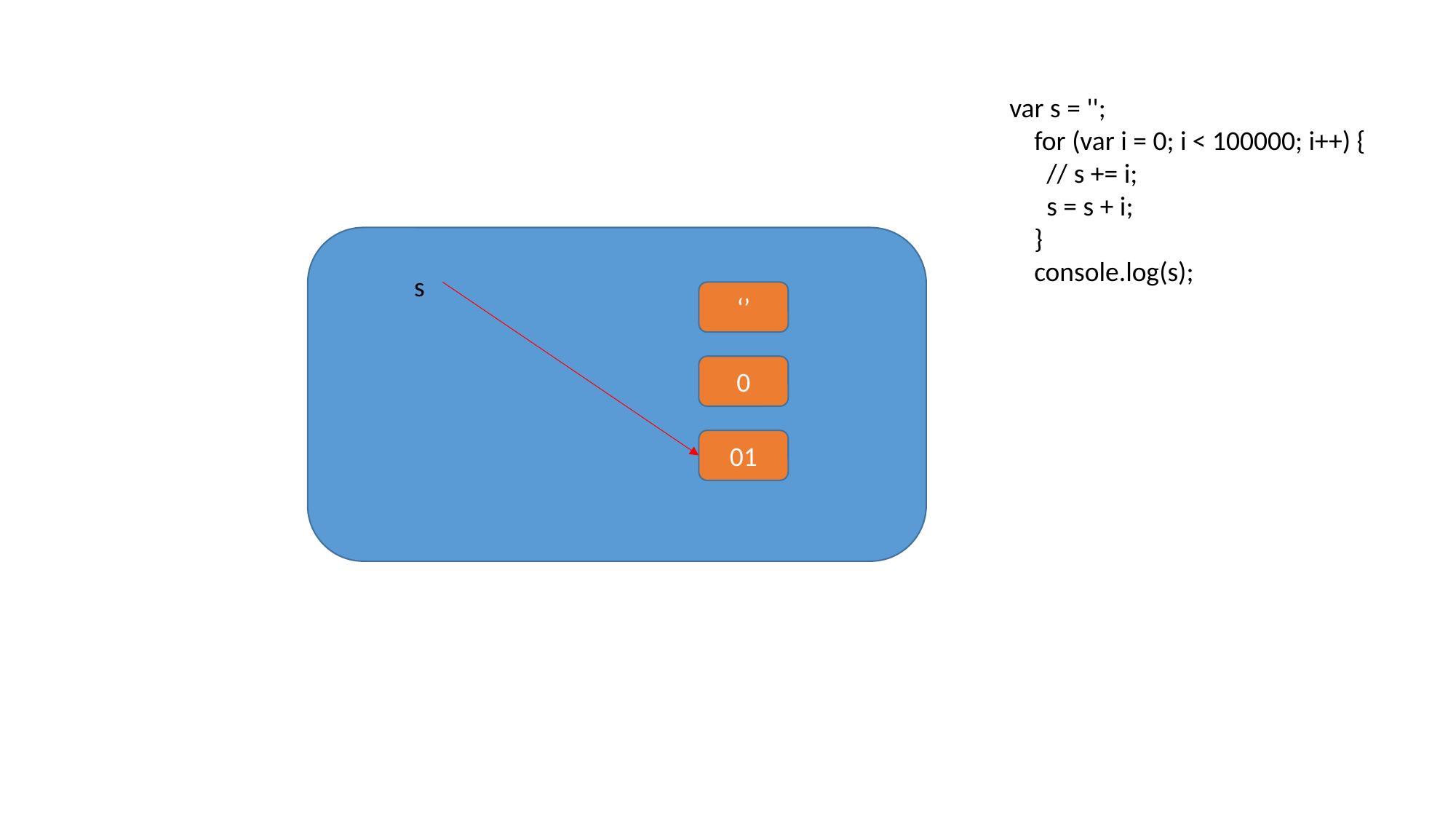

var s = '';
    for (var i = 0; i < 100000; i++) {
      // s += i;
      s = s + i;
    }
    console.log(s);

s
‘’
0
01